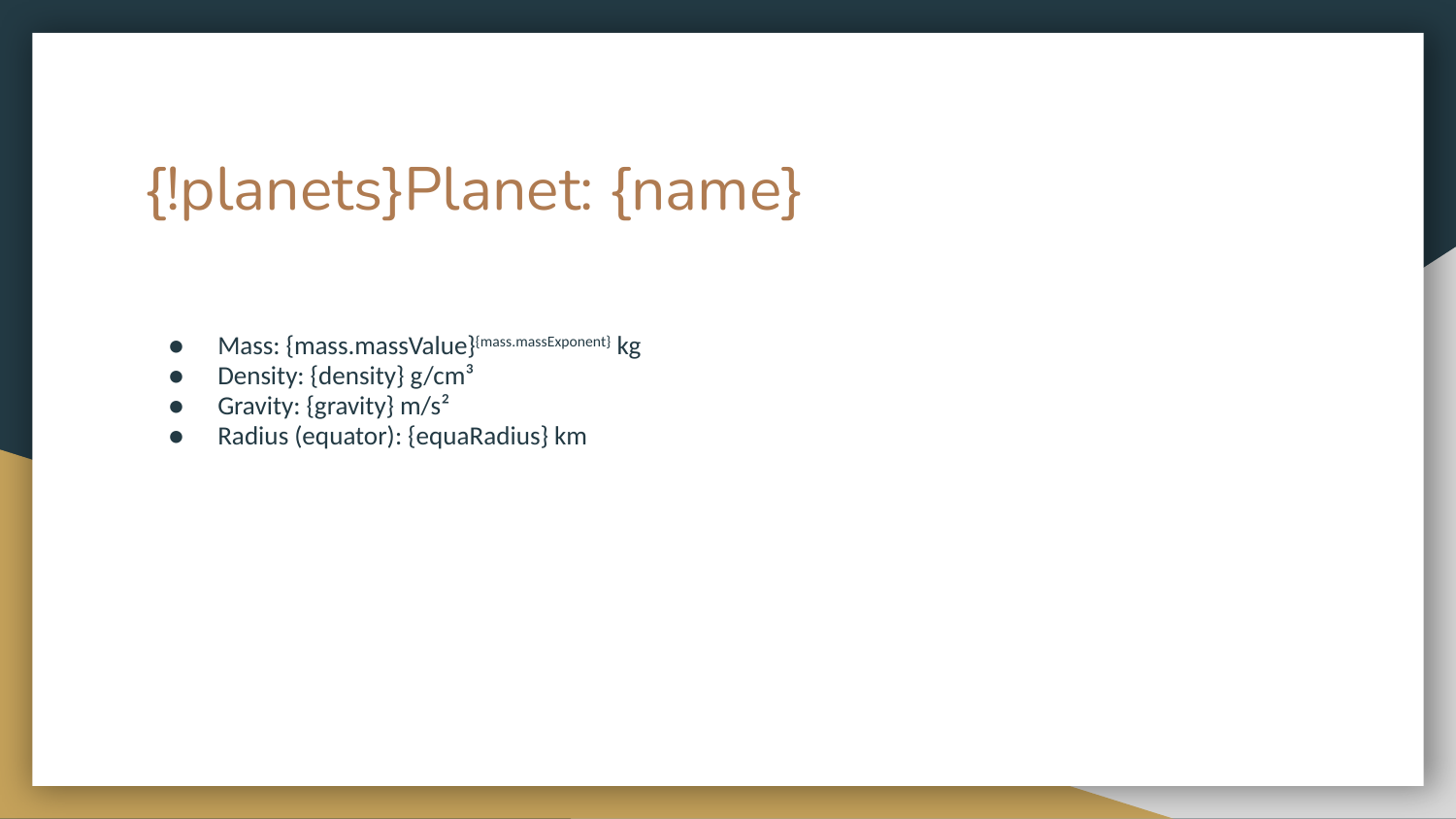

# {!planets}Planet: {name}
Mass: {mass.massValue}{mass.massExponent} kg
Density: {density} g/cm³
Gravity: {gravity} m/s²
Radius (equator): {equaRadius} km